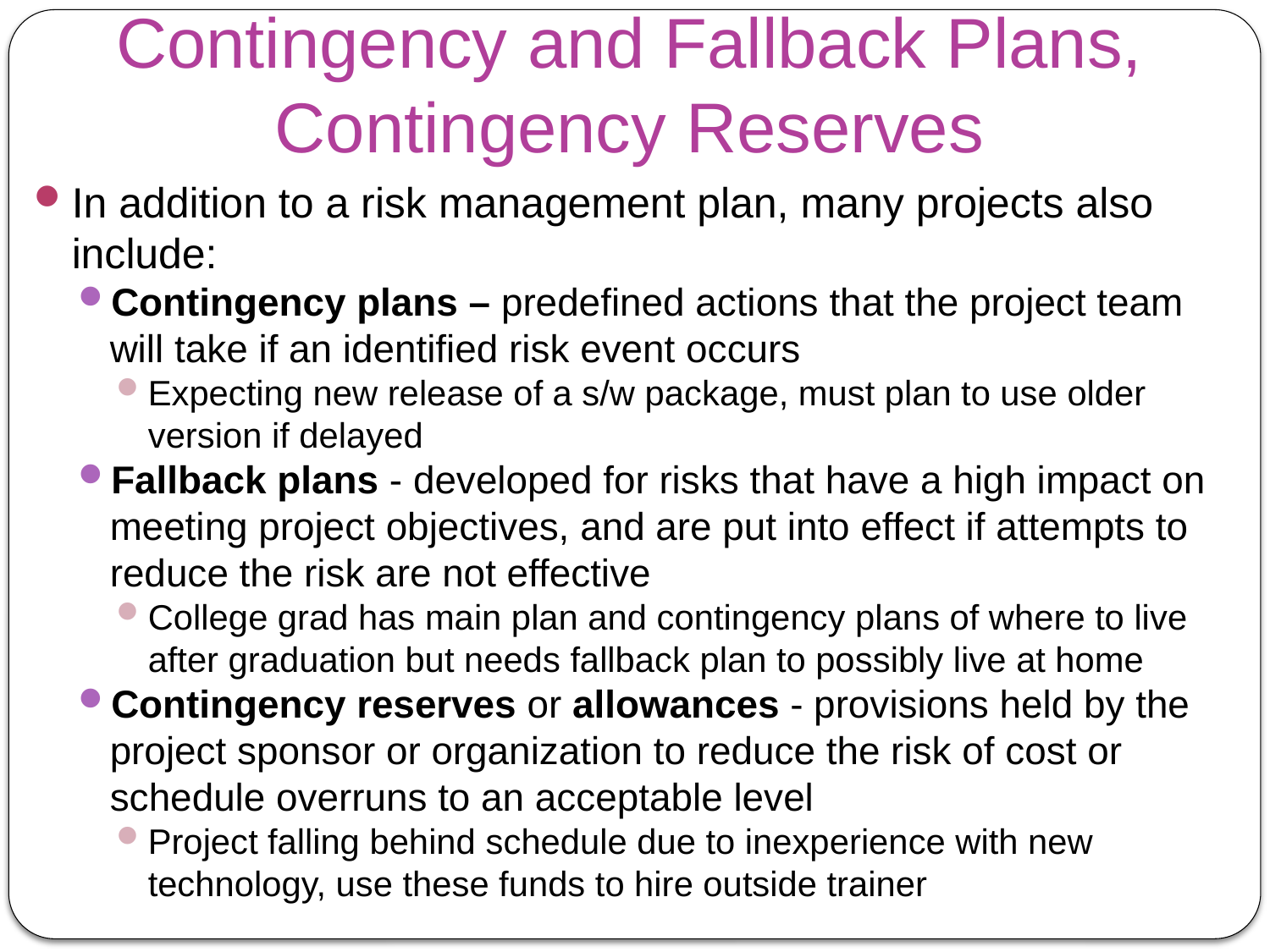

# Contingency and Fallback Plans, Contingency Reserves
In addition to a risk management plan, many projects also include:
Contingency plans – predefined actions that the project team will take if an identified risk event occurs
Expecting new release of a s/w package, must plan to use older version if delayed
Fallback plans - developed for risks that have a high impact on meeting project objectives, and are put into effect if attempts to reduce the risk are not effective
College grad has main plan and contingency plans of where to live after graduation but needs fallback plan to possibly live at home
Contingency reserves or allowances - provisions held by the project sponsor or organization to reduce the risk of cost or schedule overruns to an acceptable level
Project falling behind schedule due to inexperience with new technology, use these funds to hire outside trainer